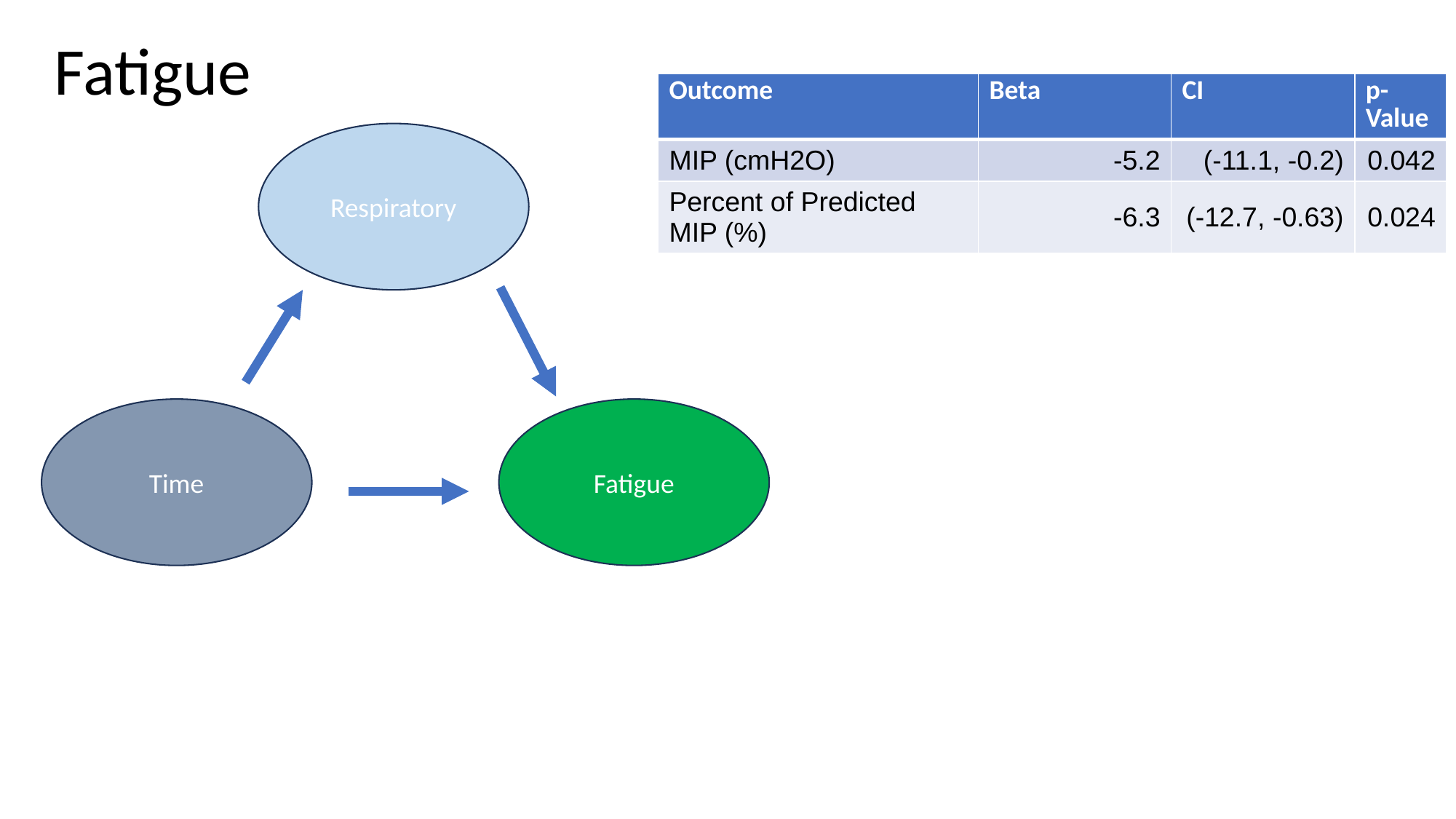

# Fatigue
| Outcome | Beta | CI | p-Value |
| --- | --- | --- | --- |
| MIP (cmH2O) | -5.2 | (-11.1, -0.2) | 0.042 |
| Percent of Predicted MIP (%) | -6.3 | (-12.7, -0.63) | 0.024 |
Respiratory
Time
Fatigue